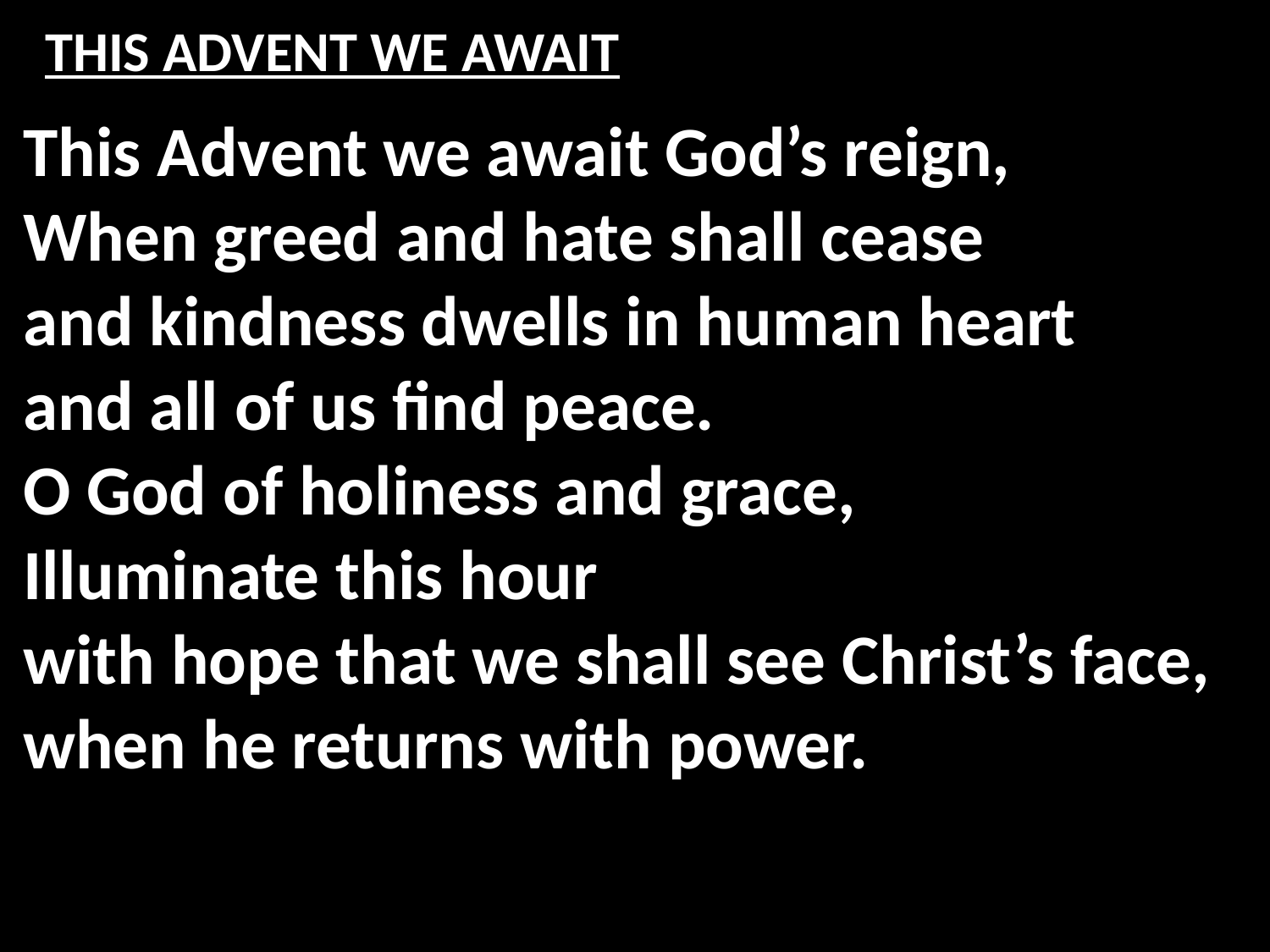

# THIS ADVENT WE AWAIT
This Advent we await God’s reign,
When greed and hate shall cease
and kindness dwells in human heart
and all of us find peace.
O God of holiness and grace,
Illuminate this hour
with hope that we shall see Christ’s face,
when he returns with power.